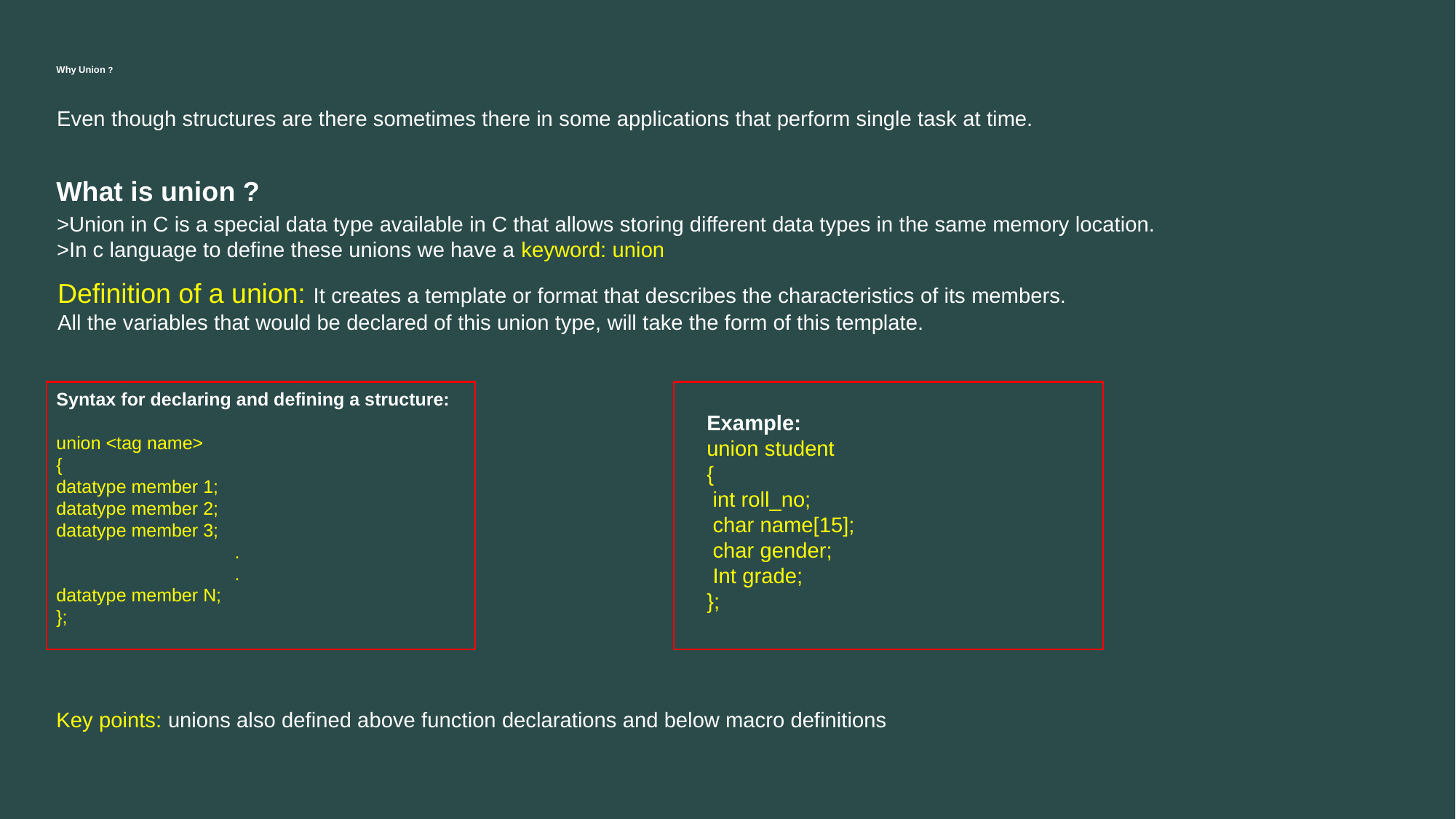

# Why Union ?
Even though structures are there sometimes there in some applications that perform single task at time.

What is union ?
>Union in C is a special data type available in C that allows storing different data types in the same memory location.
>In c language to define these unions we have a keyword: union

Definition of a union: It creates a template or format that describes the characteristics of its members.
All the variables that would be declared of this union type, will take the form of this template.

Syntax for declaring and defining a structure:

union <tag name>
{
datatype member 1;
datatype member 2;
datatype member 3;
                                   .
                                   .
datatype member N;
};
Example:
union student
{
 int roll_no;
 char name[15];
 char gender;
 Int grade;
};
Key points: unions also defined above function declarations and below macro definitions